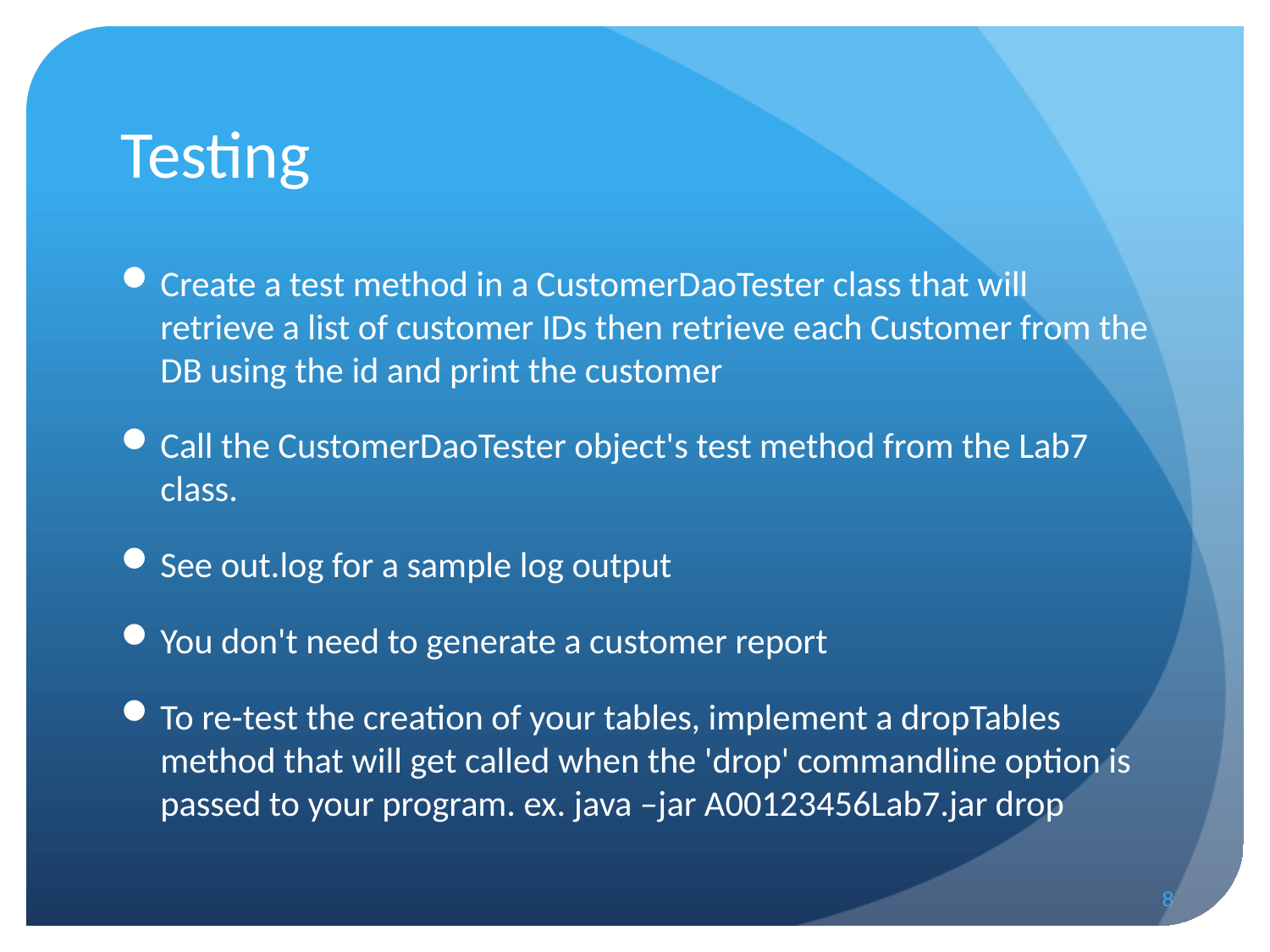

# Testing
Create a test method in a CustomerDaoTester class that will retrieve a list of customer IDs then retrieve each Customer from the DB using the id and print the customer
Call the CustomerDaoTester object's test method from the Lab7 class.
See out.log for a sample log output
You don't need to generate a customer report
To re-test the creation of your tables, implement a dropTables method that will get called when the 'drop' commandline option is passed to your program. ex. java –jar A00123456Lab7.jar drop
8